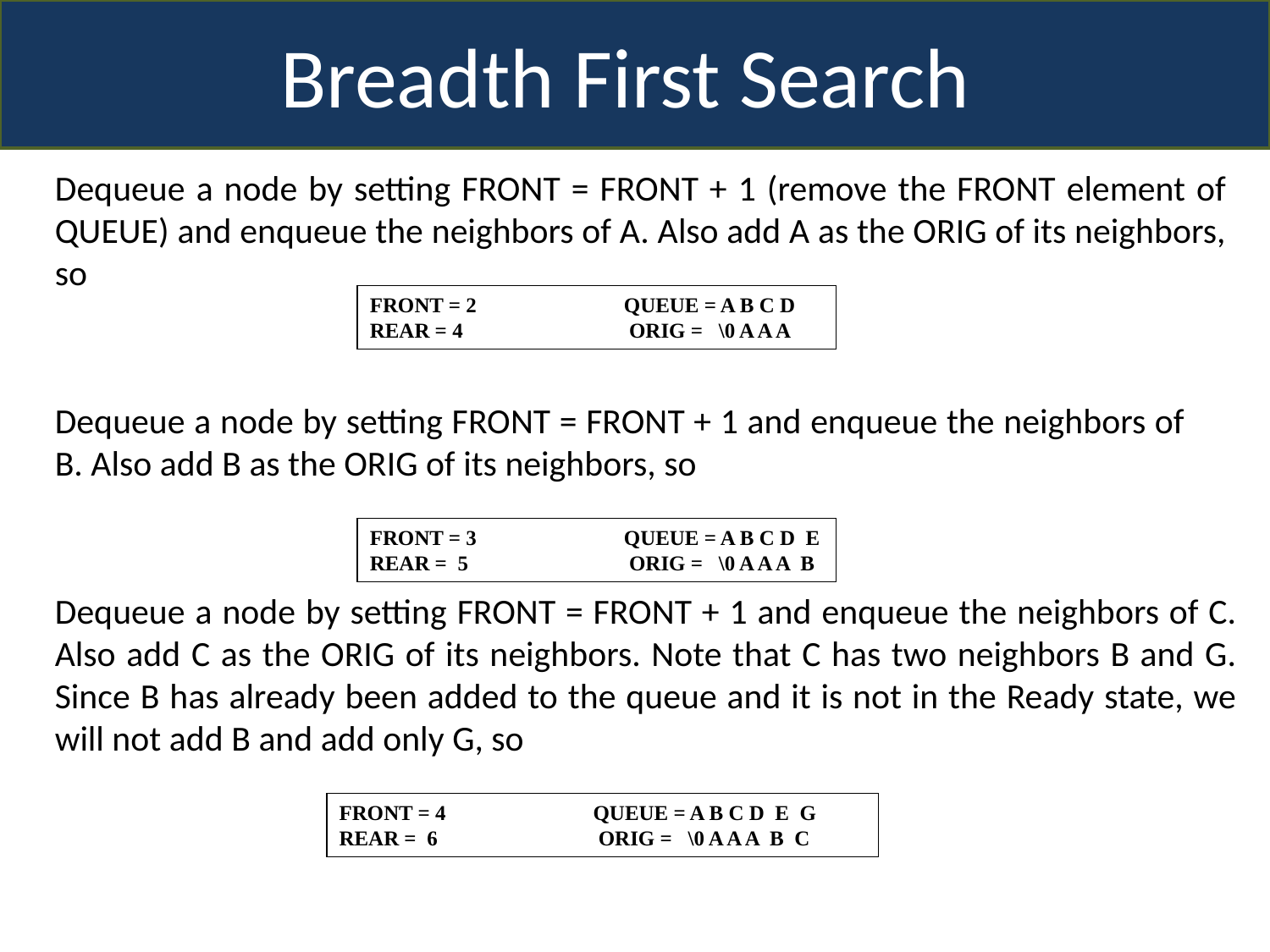

Breadth First Search
Dequeue a node by setting FRONT = FRONT + 1 (remove the FRONT element of QUEUE) and enqueue the neighbors of A. Also add A as the ORIG of its neighbors, so
FRONT = 2 		QUEUE = A B C D
REAR = 4 	 	 ORIG =   \0 A A A
Dequeue a node by setting FRONT = FRONT + 1 and enqueue the neighbors of B. Also add B as the ORIG of its neighbors, so
FRONT = 3 		QUEUE = A B C D  E
REAR =  5	 	 ORIG =   \0 A A A  B
Dequeue a node by setting FRONT = FRONT + 1 and enqueue the neighbors of C. Also add C as the ORIG of its neighbors. Note that C has two neighbors B and G. Since B has already been added to the queue and it is not in the Ready state, we will not add B and add only G, so
FRONT = 4 		QUEUE = A B C D  E  G
REAR =  6	 	 ORIG =   \0 A A A  B  C